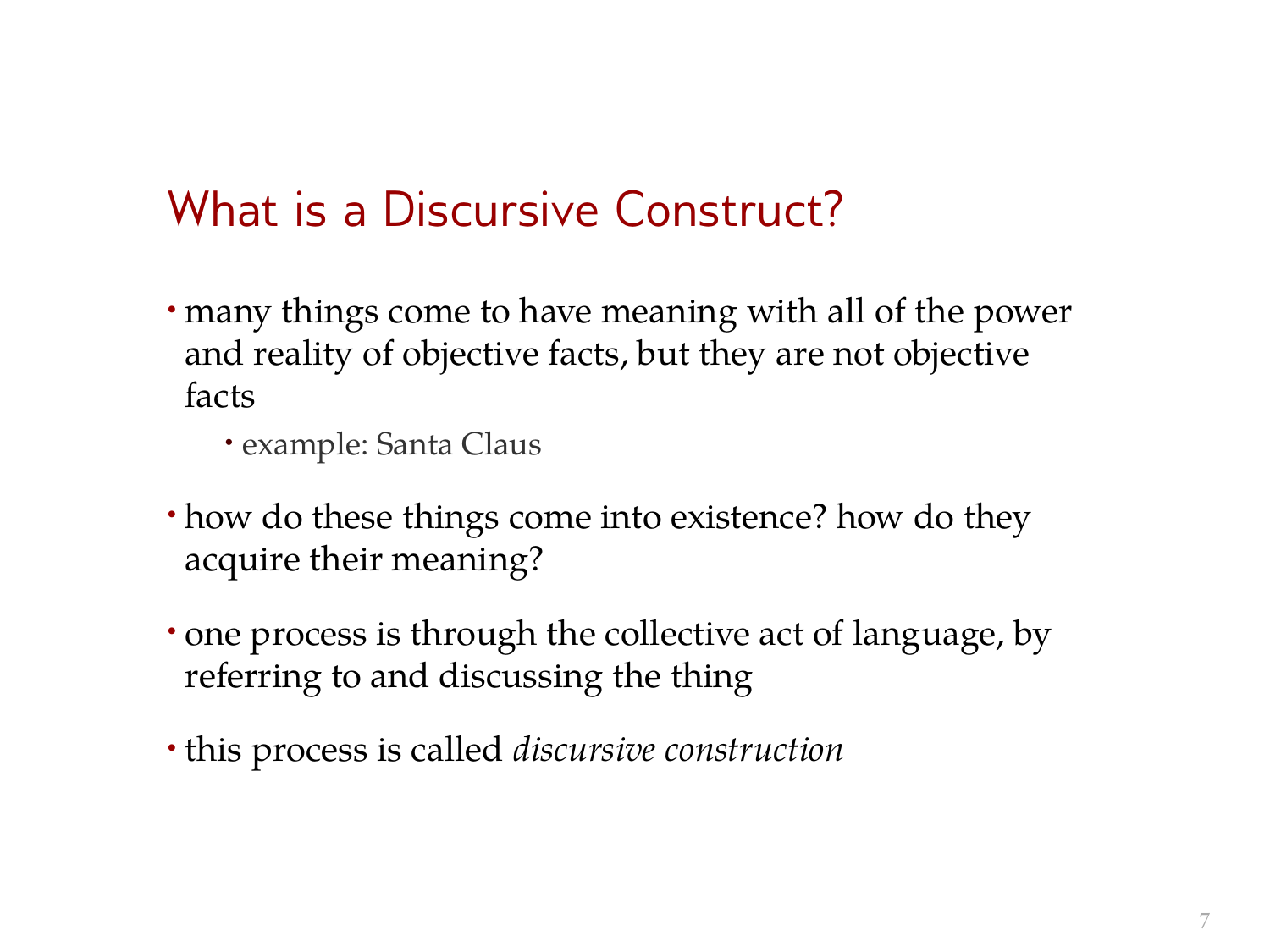

# What is a Discursive Construct?
many things come to have meaning with all of the power and reality of objective facts, but they are not objective facts
example: Santa Claus
how do these things come into existence? how do they acquire their meaning?
one process is through the collective act of language, by referring to and discussing the thing
this process is called discursive construction

7